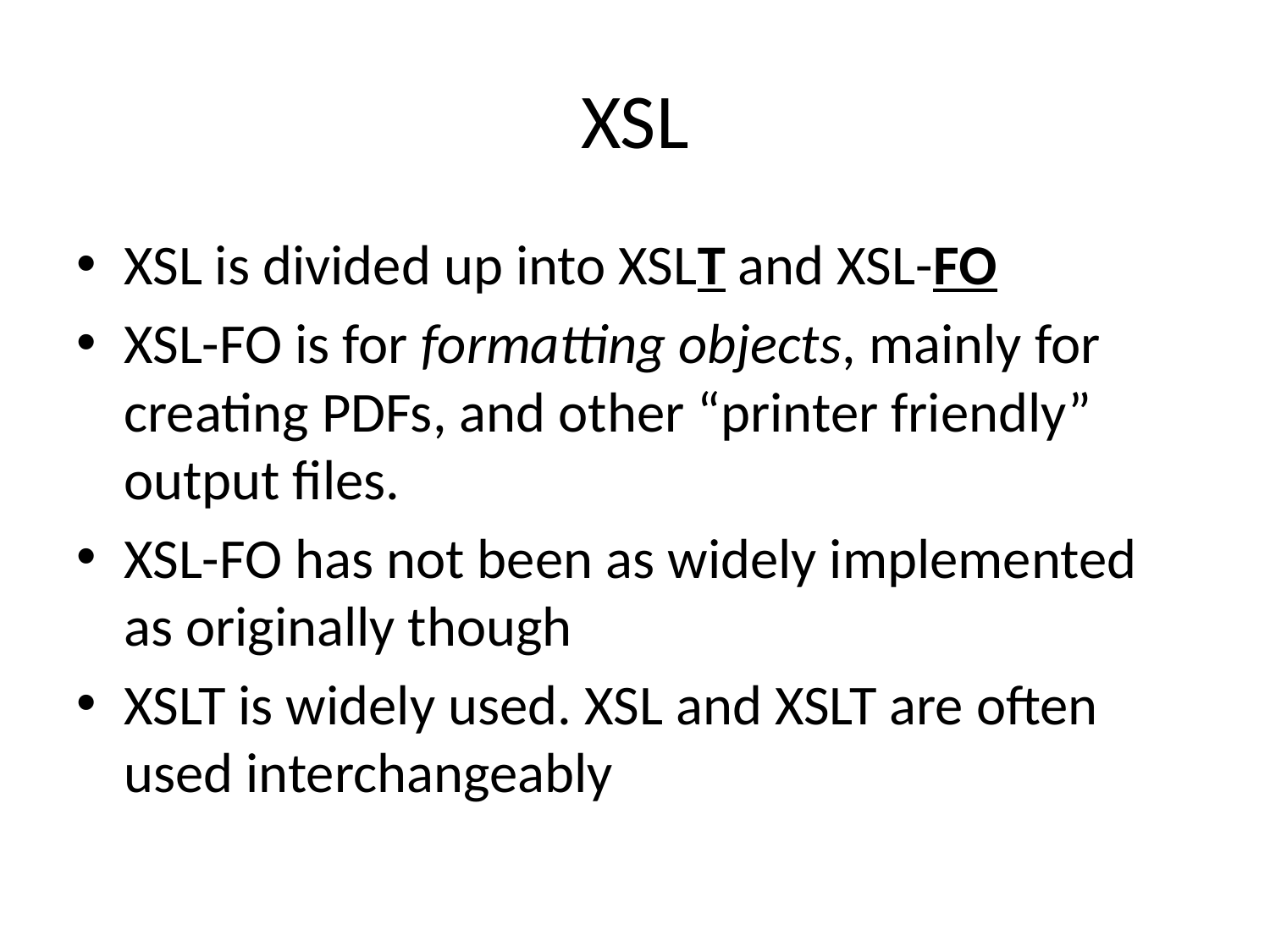

# XSL
XSL is divided up into XSLT and XSL-FO
XSL-FO is for formatting objects, mainly for creating PDFs, and other “printer friendly” output files.
XSL-FO has not been as widely implemented as originally though
XSLT is widely used. XSL and XSLT are often used interchangeably